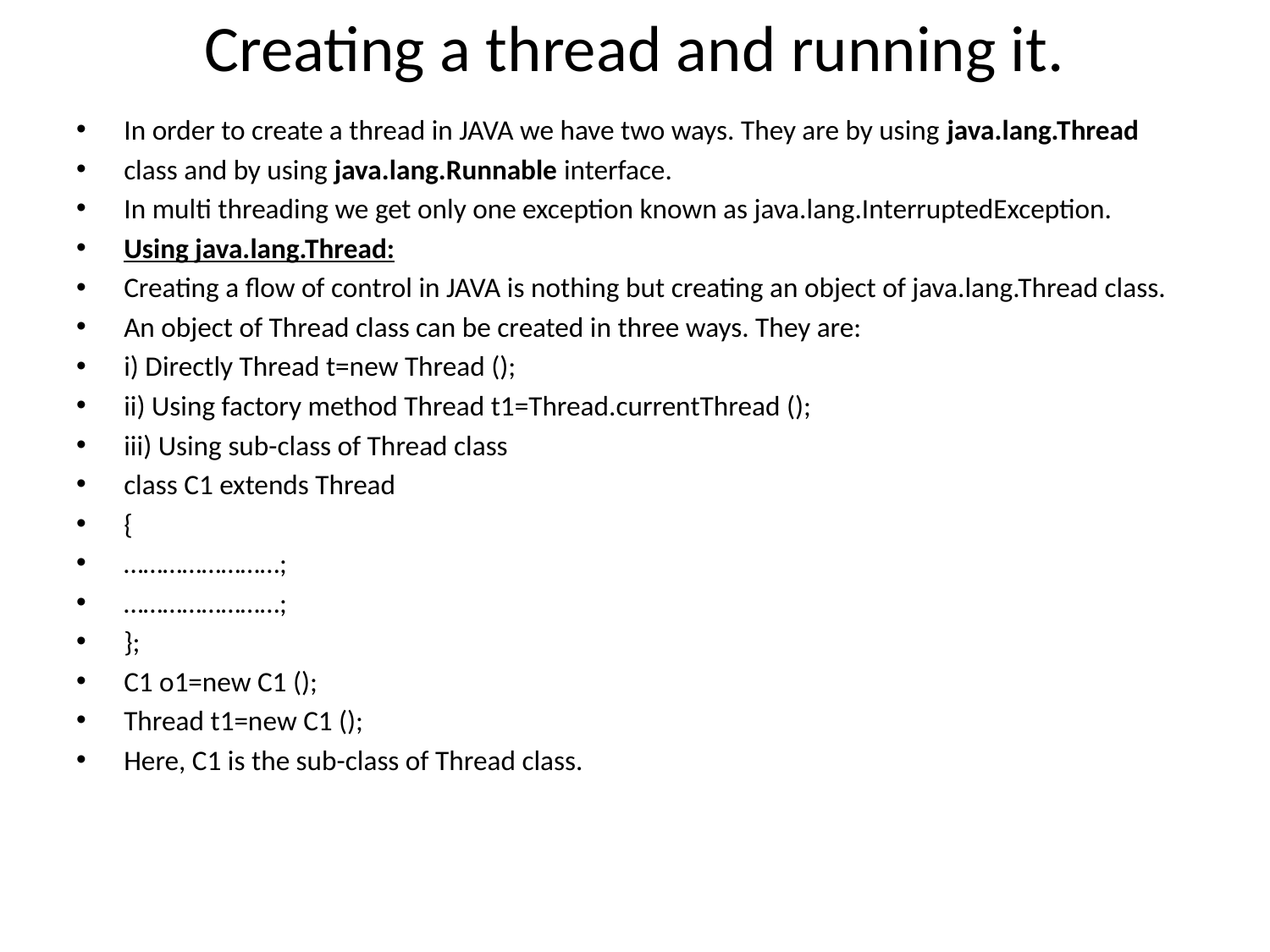

# Creating a thread and running it.
In order to create a thread in JAVA we have two ways. They are by using java.lang.Thread
class and by using java.lang.Runnable interface.
In multi threading we get only one exception known as java.lang.InterruptedException.
Using java.lang.Thread:
Creating a flow of control in JAVA is nothing but creating an object of java.lang.Thread class.
An object of Thread class can be created in three ways. They are:
i) Directly Thread t=new Thread ();
ii) Using factory method Thread t1=Thread.currentThread ();
iii) Using sub-class of Thread class
class C1 extends Thread
{
……………………;
……………………;
};
C1 o1=new C1 ();
Thread t1=new C1 ();
Here, C1 is the sub-class of Thread class.